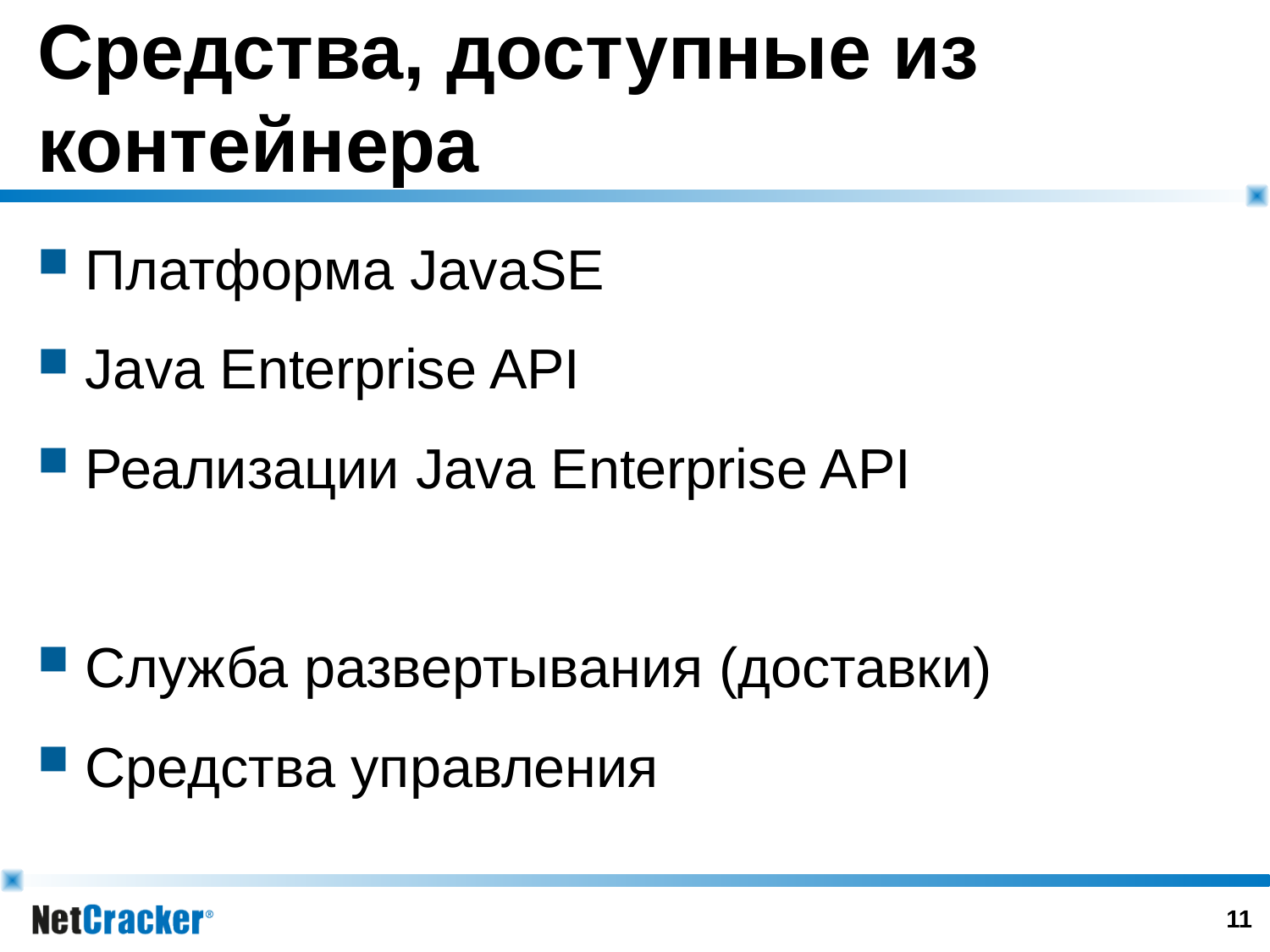

# Средства, доступные из контейнера
Платформа JavaSE
Java Enterprise API
Реализации Java Enterprise API

Служба развертывания (доставки)
Средства управления
11